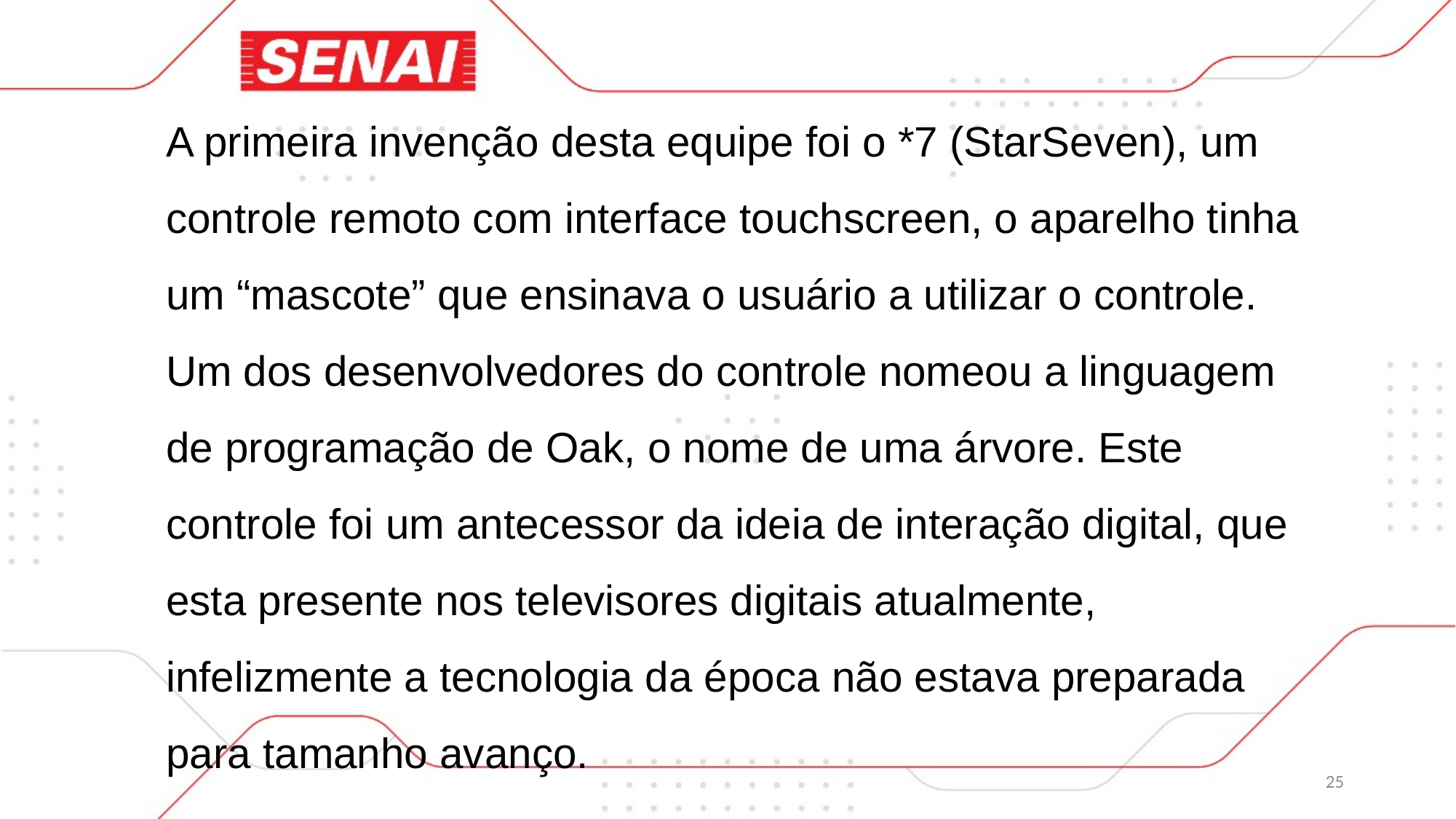

A primeira invenção desta equipe foi o *7 (StarSeven), um controle remoto com interface touchscreen, o aparelho tinha um “mascote” que ensinava o usuário a utilizar o controle. Um dos desenvolvedores do controle nomeou a linguagem de programação de Oak, o nome de uma árvore. Este controle foi um antecessor da ideia de interação digital, que esta presente nos televisores digitais atualmente, infelizmente a tecnologia da época não estava preparada para tamanho avanço.
25